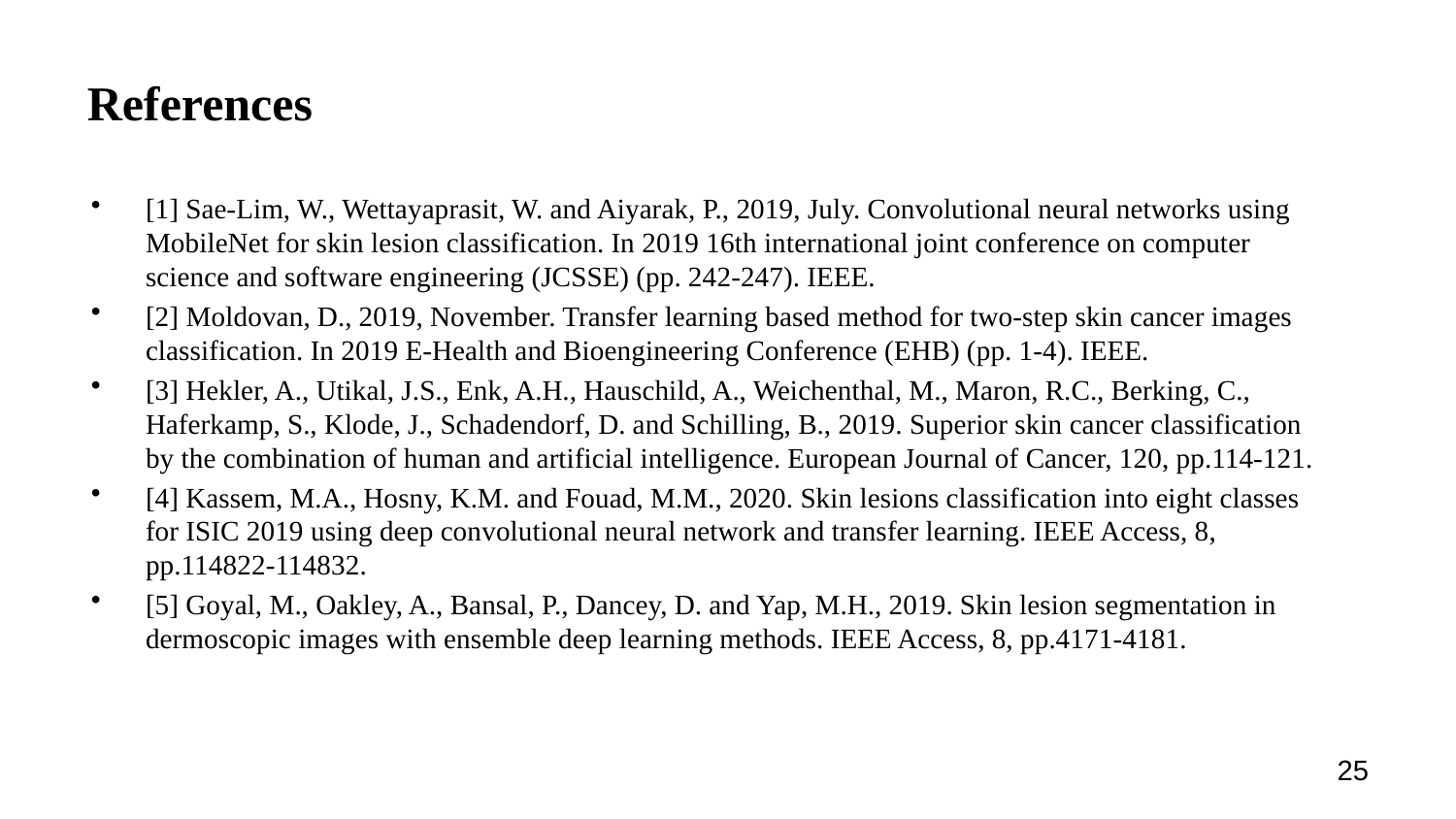

# References

[1] Sae-Lim, W., Wettayaprasit, W. and Aiyarak, P., 2019, July. Convolutional neural networks using MobileNet for skin lesion classification. In 2019 16th international joint conference on computer science and software engineering (JCSSE) (pp. 242-247). IEEE.
[2] Moldovan, D., 2019, November. Transfer learning based method for two-step skin cancer images classification. In 2019 E-Health and Bioengineering Conference (EHB) (pp. 1-4). IEEE.
[3] Hekler, A., Utikal, J.S., Enk, A.H., Hauschild, A., Weichenthal, M., Maron, R.C., Berking, C., Haferkamp, S., Klode, J., Schadendorf, D. and Schilling, B., 2019. Superior skin cancer classification by the combination of human and artificial intelligence. European Journal of Cancer, 120, pp.114-121.
[4] Kassem, M.A., Hosny, K.M. and Fouad, M.M., 2020. Skin lesions classification into eight classes for ISIC 2019 using deep convolutional neural network and transfer learning. IEEE Access, 8, pp.114822-114832.
[5] Goyal, M., Oakley, A., Bansal, P., Dancey, D. and Yap, M.H., 2019. Skin lesion segmentation in dermoscopic images with ensemble deep learning methods. IEEE Access, 8, pp.4171-4181.
25